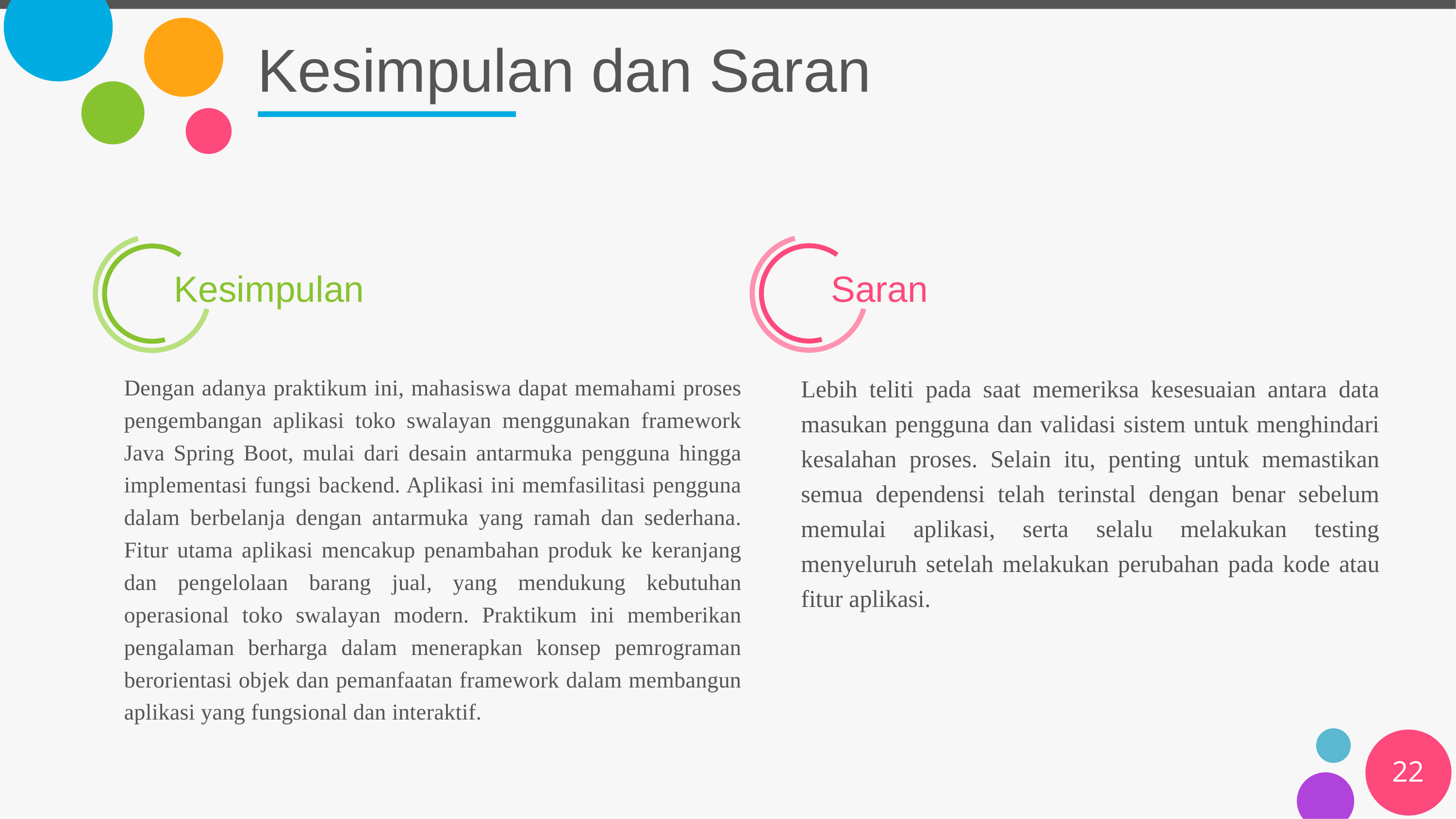

# Kesimpulan dan Saran

Saran
Kesimpulan
Dengan adanya praktikum ini, mahasiswa dapat memahami proses pengembangan aplikasi toko swalayan menggunakan framework Java Spring Boot, mulai dari desain antarmuka pengguna hingga implementasi fungsi backend. Aplikasi ini memfasilitasi pengguna dalam berbelanja dengan antarmuka yang ramah dan sederhana. Fitur utama aplikasi mencakup penambahan produk ke keranjang dan pengelolaan barang jual, yang mendukung kebutuhan operasional toko swalayan modern. Praktikum ini memberikan pengalaman berharga dalam menerapkan konsep pemrograman berorientasi objek dan pemanfaatan framework dalam membangun aplikasi yang fungsional dan interaktif.
Lebih teliti pada saat memeriksa kesesuaian antara data masukan pengguna dan validasi sistem untuk menghindari kesalahan proses. Selain itu, penting untuk memastikan semua dependensi telah terinstal dengan benar sebelum memulai aplikasi, serta selalu melakukan testing menyeluruh setelah melakukan perubahan pada kode atau fitur aplikasi.

22